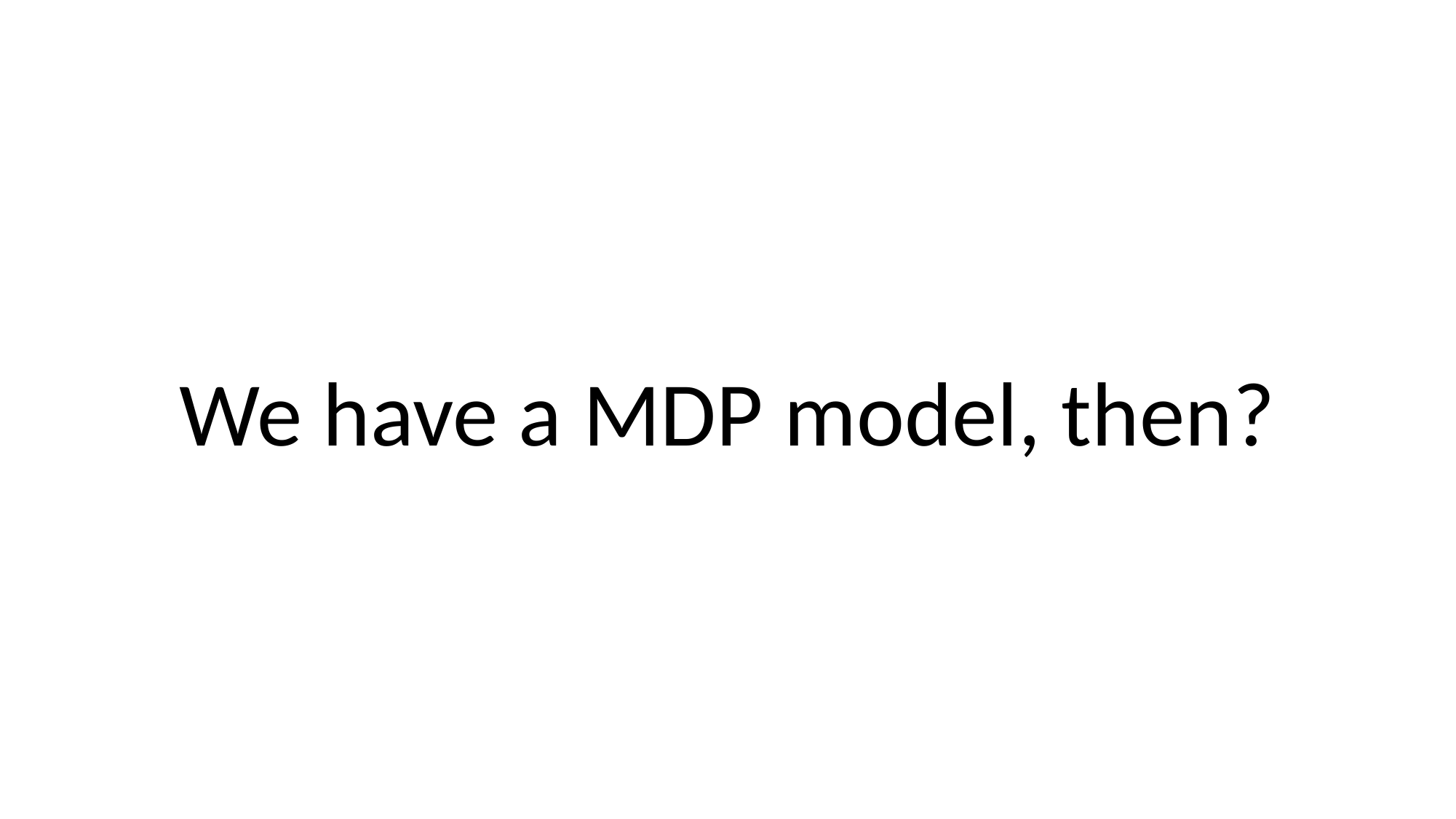

# We have a MDP model, then?